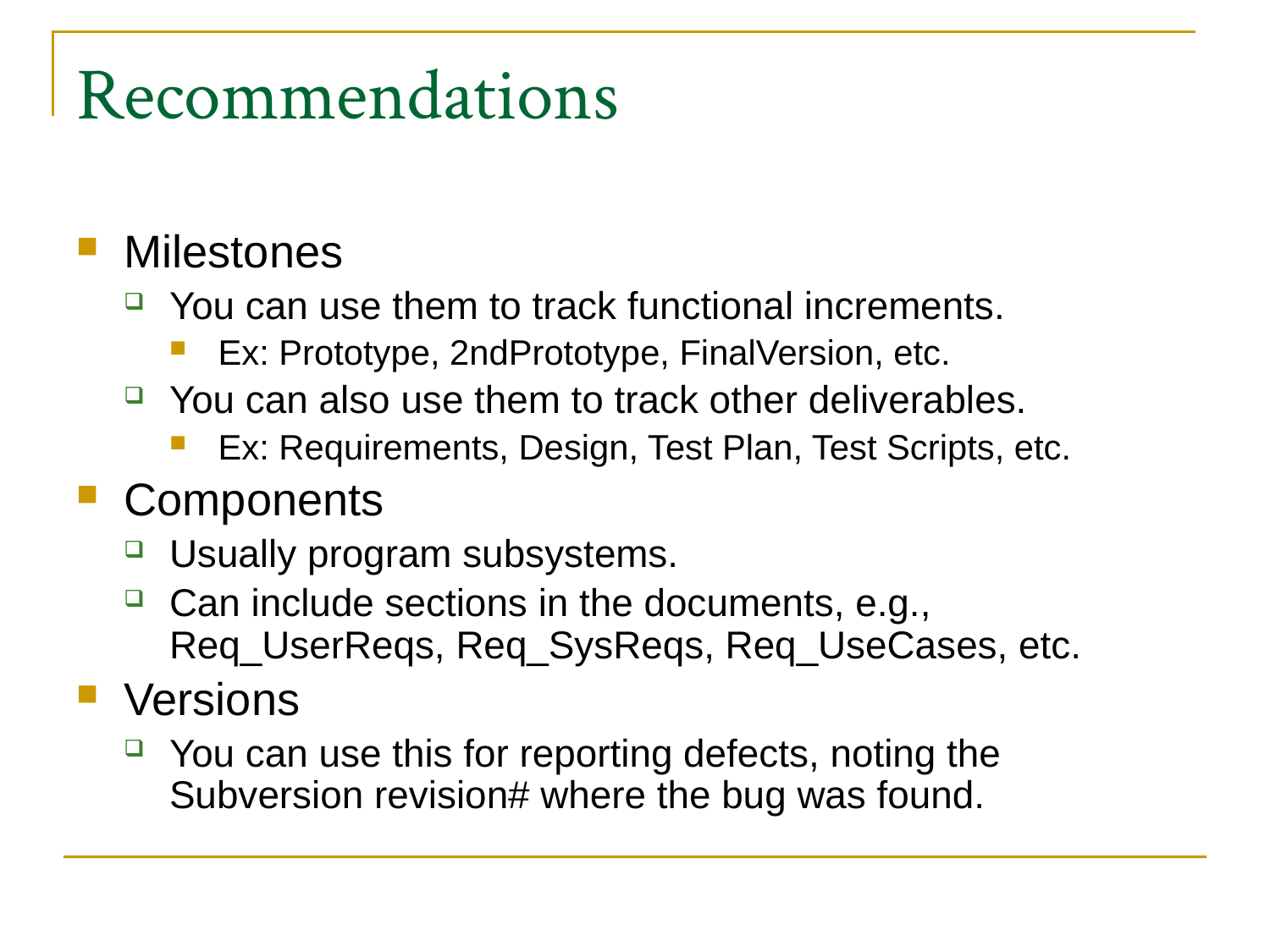

# Recommendations
Milestones
You can use them to track functional increments.
Ex: Prototype, 2ndPrototype, FinalVersion, etc.
You can also use them to track other deliverables.
Ex: Requirements, Design, Test Plan, Test Scripts, etc.
Components
Usually program subsystems.
Can include sections in the documents, e.g., Req_UserReqs, Req_SysReqs, Req_UseCases, etc.
Versions
You can use this for reporting defects, noting the Subversion revision# where the bug was found.